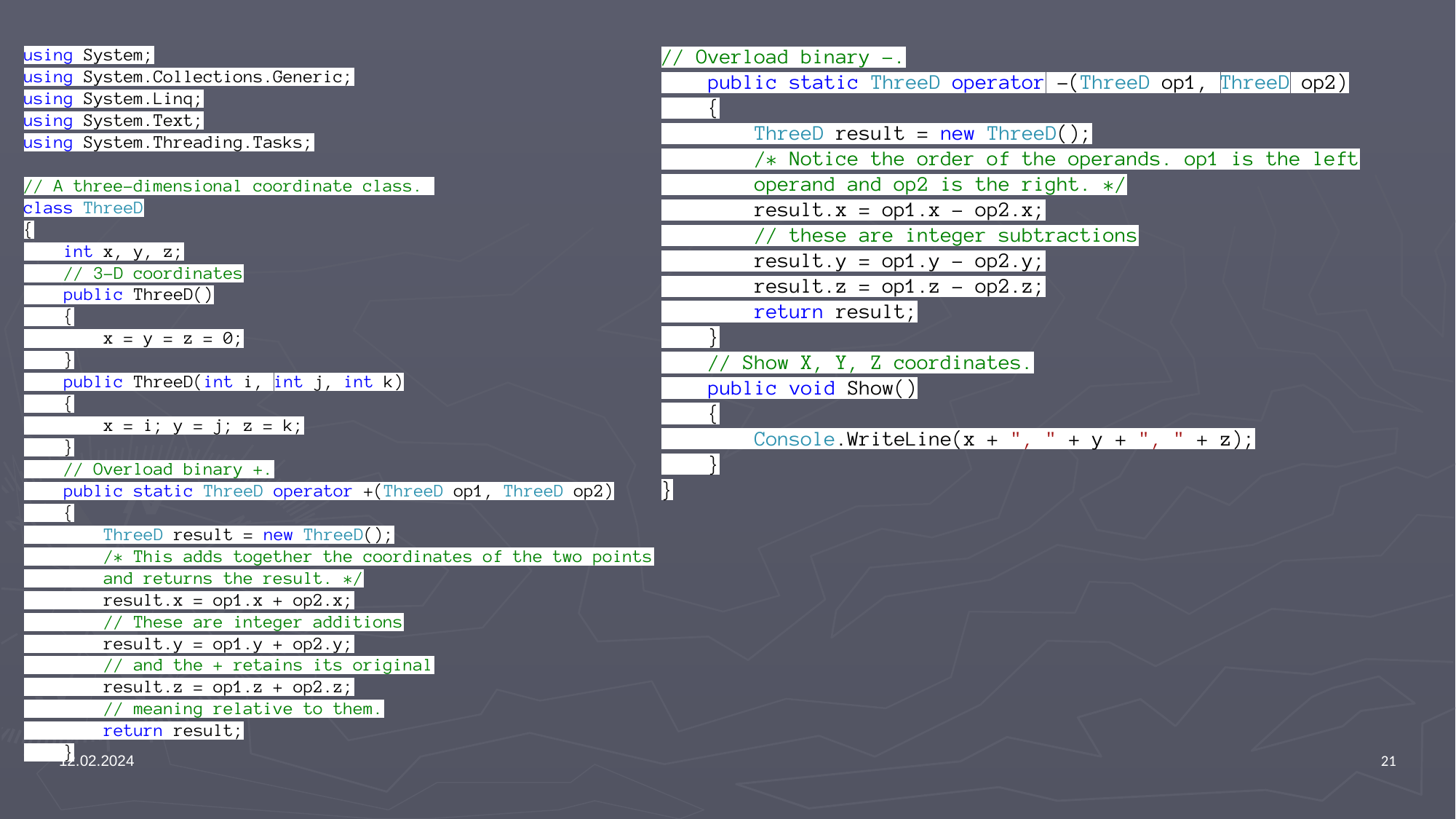

using System;
using System.Collections.Generic;
using System.Linq;
using System.Text;
using System.Threading.Tasks;

// A three-dimensional coordinate class.
class ThreeD
{
    int x, y, z;
    // 3-D coordinates
    public ThreeD()
    {
        x = y = z = 0;
    }
    public ThreeD(int i, int j, int k)
    {
        x = i; y = j; z = k;
    }
    // Overload binary +.
    public static ThreeD operator +(ThreeD op1, ThreeD op2)
    {
        ThreeD result = new ThreeD();
        /* This adds together the coordinates of the two points
        and returns the result. */
        result.x = op1.x + op2.x;
        // These are integer additions
        result.y = op1.y + op2.y;
        // and the + retains its original
        result.z = op1.z + op2.z;
        // meaning relative to them.
        return result;
    }
// Overload binary -.
    public static ThreeD operator -(ThreeD op1, ThreeD op2)
    {
        ThreeD result = new ThreeD();
        /* Notice the order of the operands. op1 is the left
        operand and op2 is the right. */
        result.x = op1.x - op2.x;
        // these are integer subtractions
        result.y = op1.y - op2.y;
        result.z = op1.z - op2.z;
        return result;
    }
    // Show X, Y, Z coordinates.
    public void Show()
    {
        Console.WriteLine(x + ", " + y + ", " + z);
    }
}
12.02.2024
21